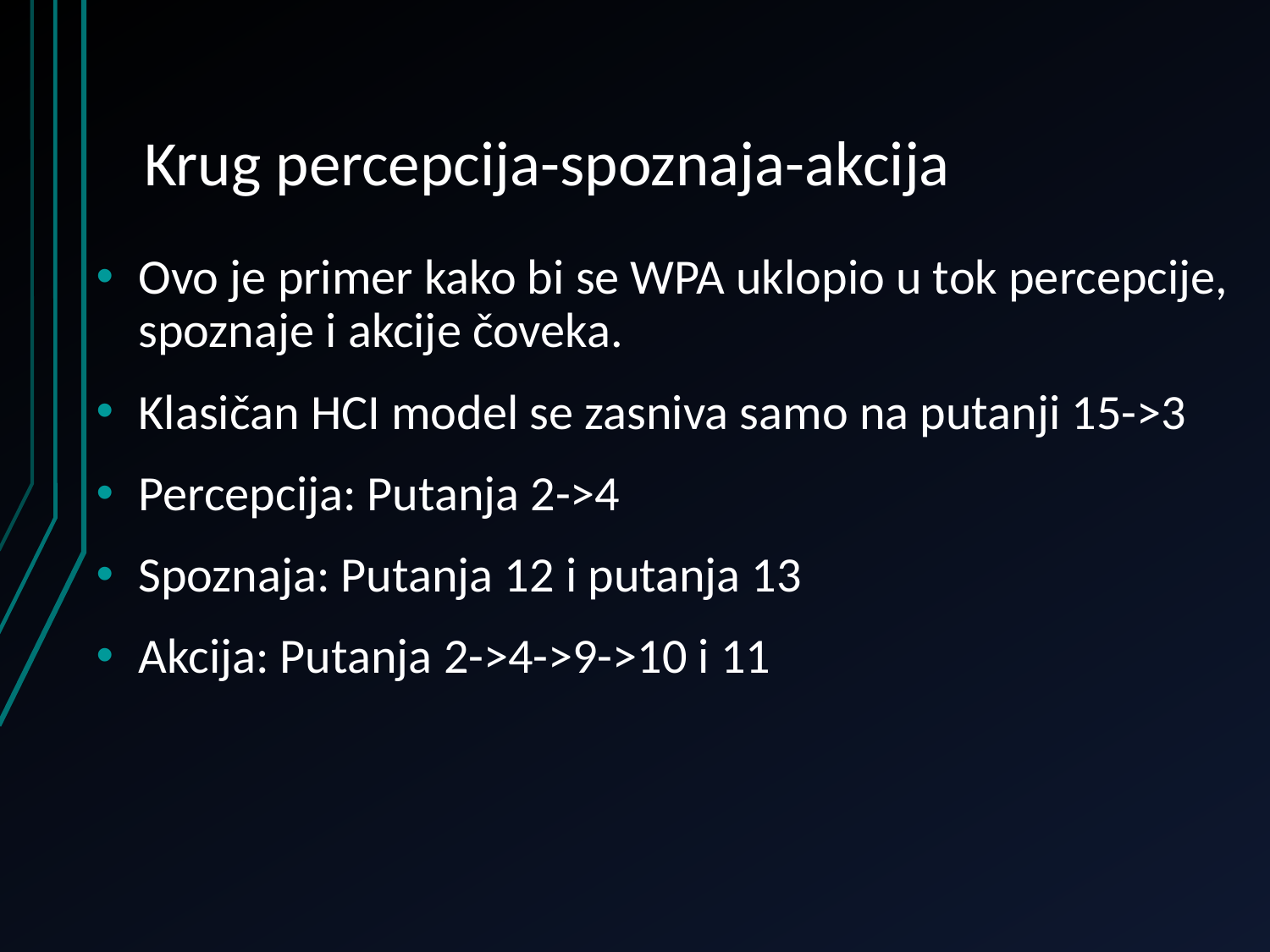

# Krug percepcija-spoznaja-akcija
Ovo je primer kako bi se WPA uklopio u tok percepcije, spoznaje i akcije čoveka.
Klasičan HCI model se zasniva samo na putanji 15->3
Percepcija: Putanja 2->4
Spoznaja: Putanja 12 i putanja 13
Akcija: Putanja 2->4->9->10 i 11